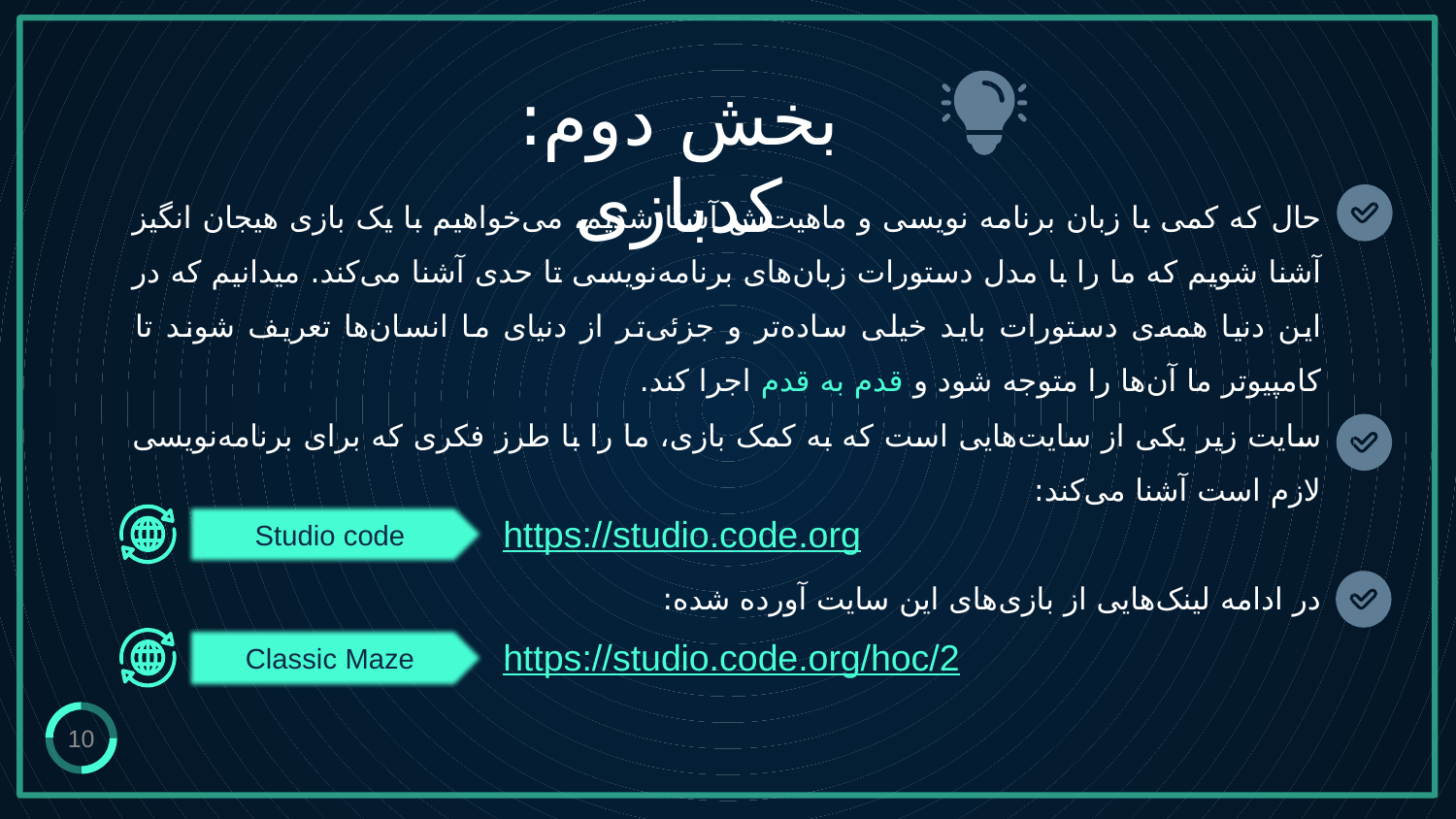

بخش دوم: کدبازی

حال که کمی با زبان برنامه نویسی و ماهیت‌ش آشنا شدیم، می‌خواهیم با یک بازی هیجان انگیز آشنا شویم که ما را با مدل دستورات زبان‌های برنامه‌نویسی تا حدی آشنا می‌کند. می‎دانیم که در این دنیا همه‌ی دستورات باید خیلی ساده‌تر و جزئی‌تر از دنیای ما انسان‌ها تعریف شوند تا کامپیوتر ما آن‌ها را متوجه شود و قدم به قدم اجرا کند.
سایت زیر یکی از سایت‌هایی است که به کمک بازی، ما را با طرز فکری که برای برنامه‌نویسی لازم است آشنا می‌کند:

در ادامه لینک‌هایی از بازی‌های این سایت آورده شده:

Studio code

https://studio.code.org

Classic Maze

https://studio.code.org/hoc/2

10